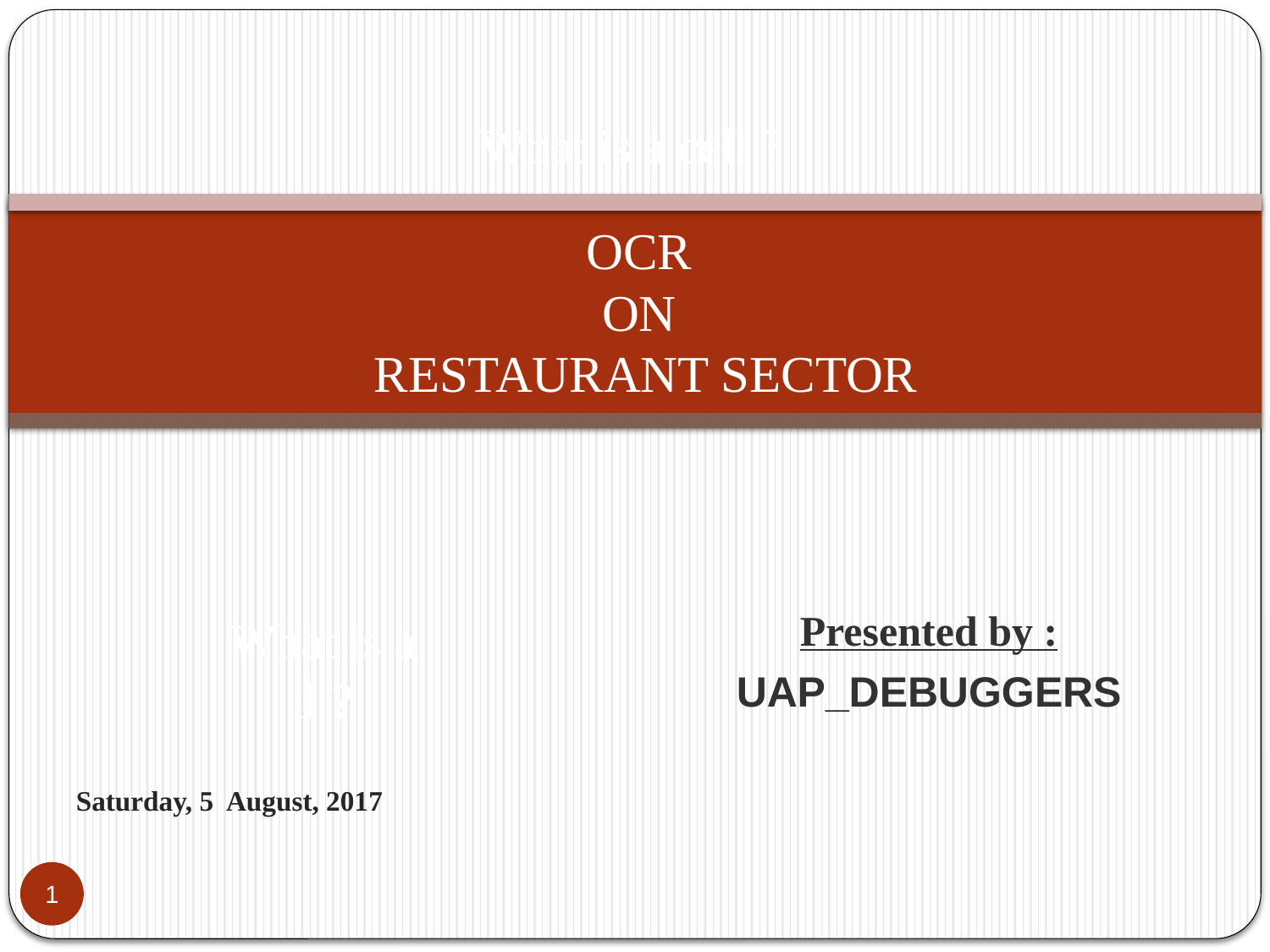

What is a cell ?
# OCR ON RESTAURANT SECTOR

What is a
ll ?
Presented by :
UAP_DEBUGGERS

Saturday, 5  August, 2017
1